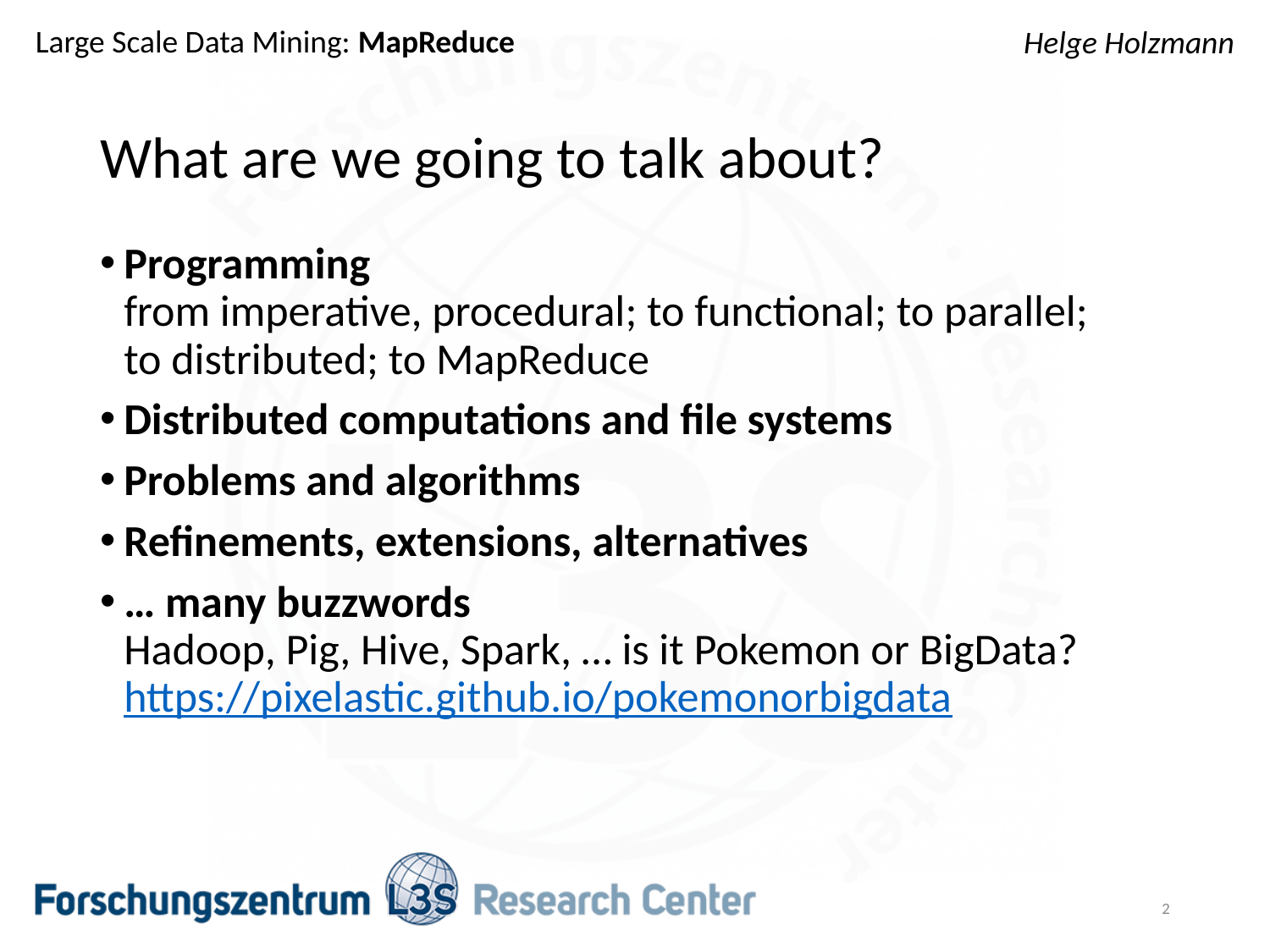

# What are we going to talk about?
Programming
from imperative, procedural; to functional; to parallel;
to distributed; to MapReduce
Distributed computations and file systems
Problems and algorithms
Refinements, extensions, alternatives
… many buzzwords
Hadoop, Pig, Hive, Spark, … is it Pokemon or BigData? https://pixelastic.github.io/pokemonorbigdata

2